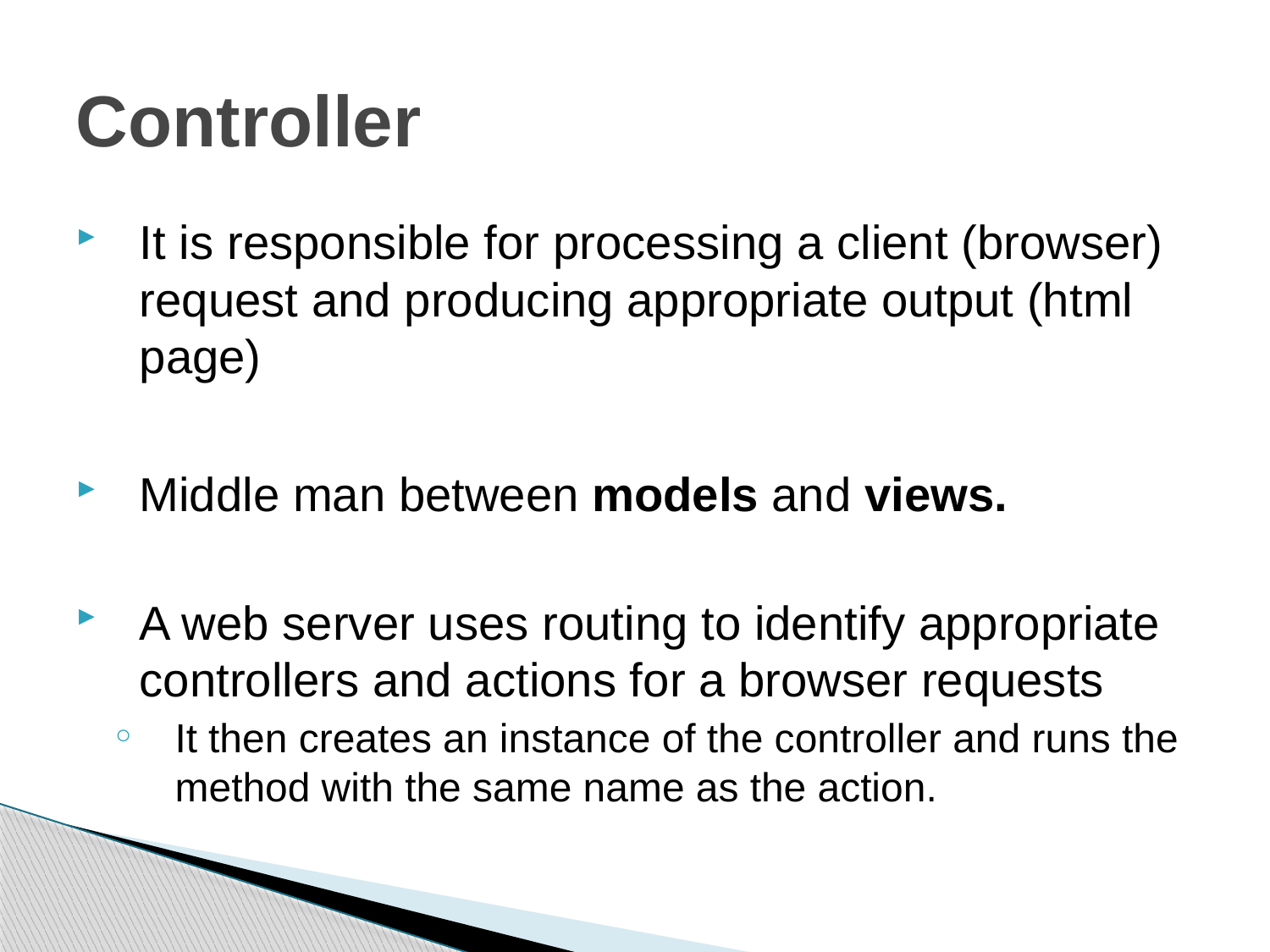

# Controller
It is responsible for processing a client (browser) request and producing appropriate output (html page)

Middle man between models and views.

A web server uses routing to identify appropriate controllers and actions for a browser requests
It then creates an instance of the controller and runs the method with the same name as the action.